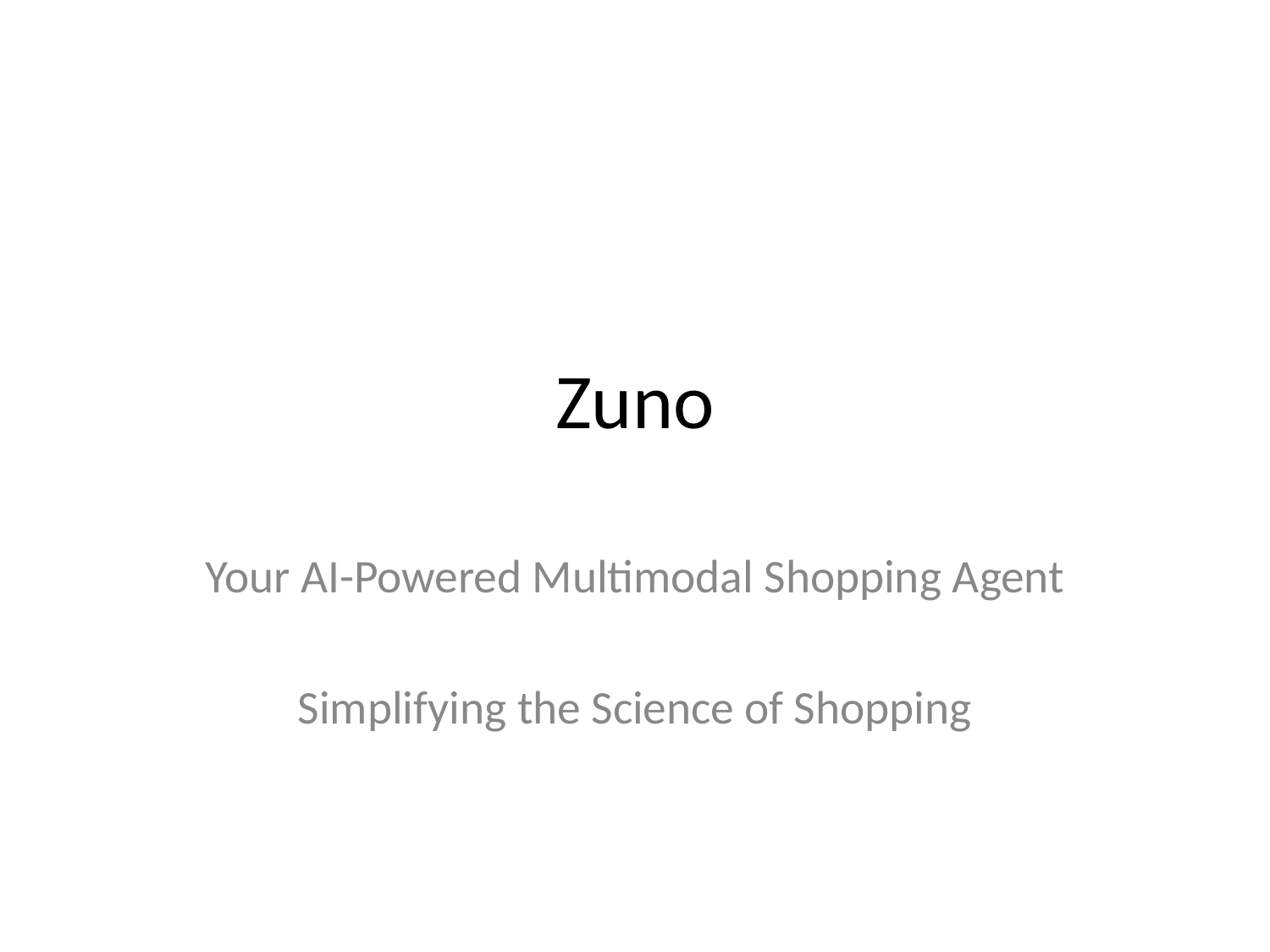

# Zuno
Your AI-Powered Multimodal Shopping Agent

Simplifying the Science of Shopping